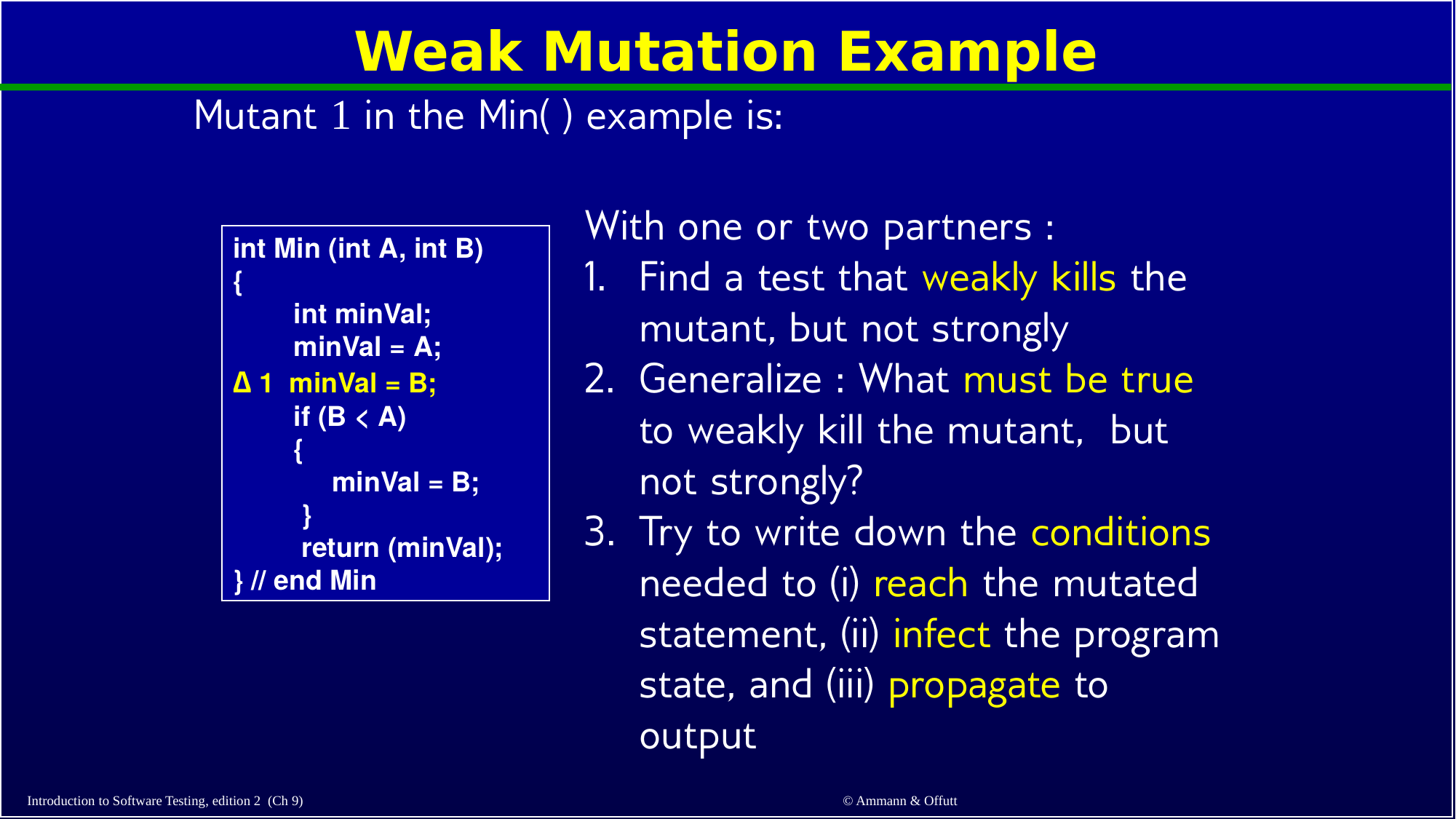

# Weak Mutation Example
Mutant 1 in the Min( ) example is:
With one or two partners :
Find a test that weakly kills the mutant, but not strongly
Generalize : What must be true to weakly kill the mutant,  but not strongly?
Try to write down the conditions needed to (i) reach the mutated statement, (ii) infect the program state, and (iii) propagate to output
int Min (int A, int B)
{
        int minVal;
        minVal = A;
∆ 1  minVal = B;
        if (B < A)
        {
             minVal = B;
         }
         return (minVal);
} // end Min
60
© Ammann & Offutt
Introduction to Software Testing, edition 2  (Ch 9)